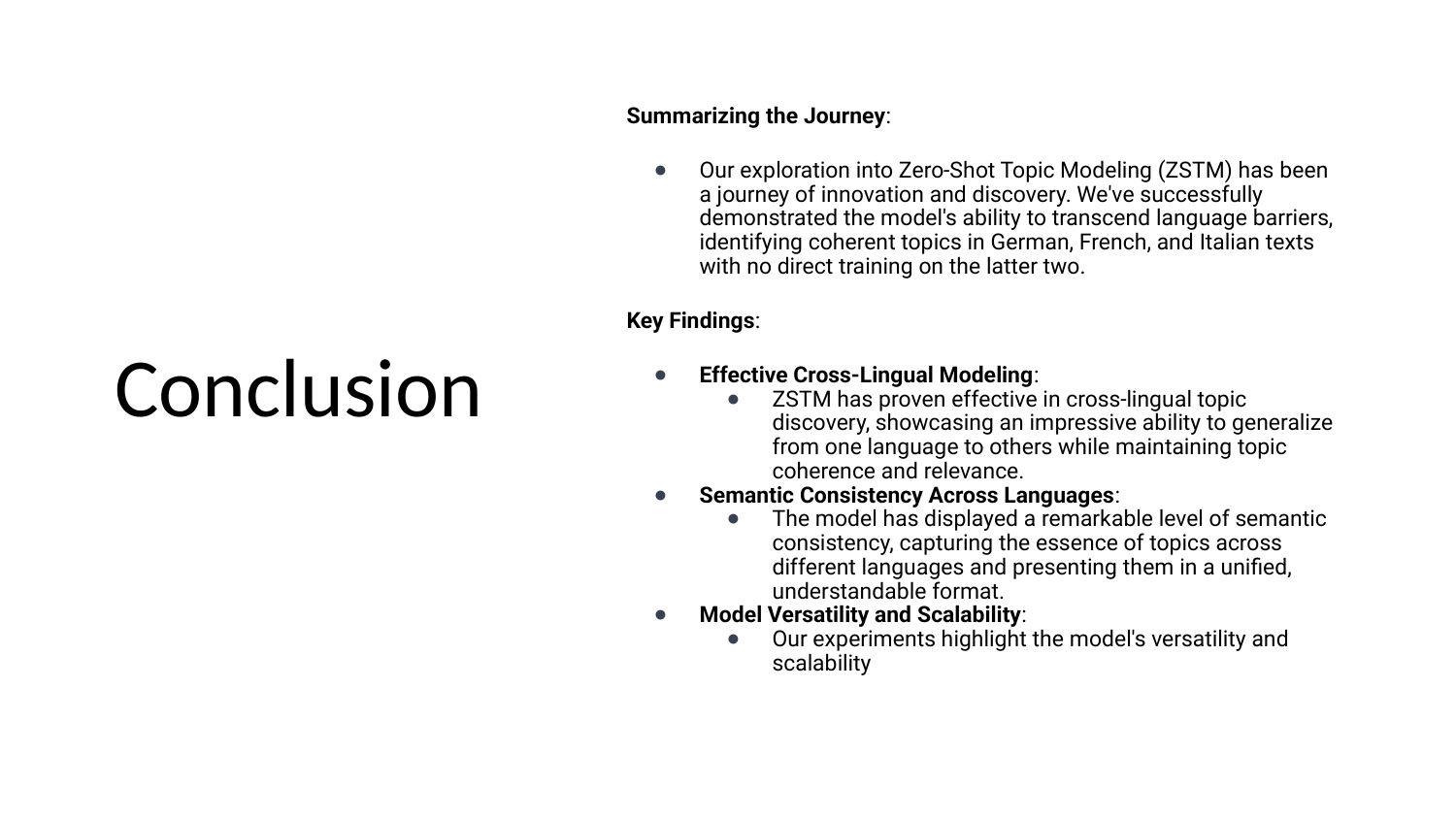

# Conclusion
Summarizing the Journey:
Our exploration into Zero-Shot Topic Modeling (ZSTM) has been a journey of innovation and discovery. We've successfully demonstrated the model's ability to transcend language barriers, identifying coherent topics in German, French, and Italian texts with no direct training on the latter two.
Key Findings:
Effective Cross-Lingual Modeling:
ZSTM has proven effective in cross-lingual topic discovery, showcasing an impressive ability to generalize from one language to others while maintaining topic coherence and relevance.
Semantic Consistency Across Languages:
The model has displayed a remarkable level of semantic consistency, capturing the essence of topics across different languages and presenting them in a unified, understandable format.
Model Versatility and Scalability:
Our experiments highlight the model's versatility and scalability